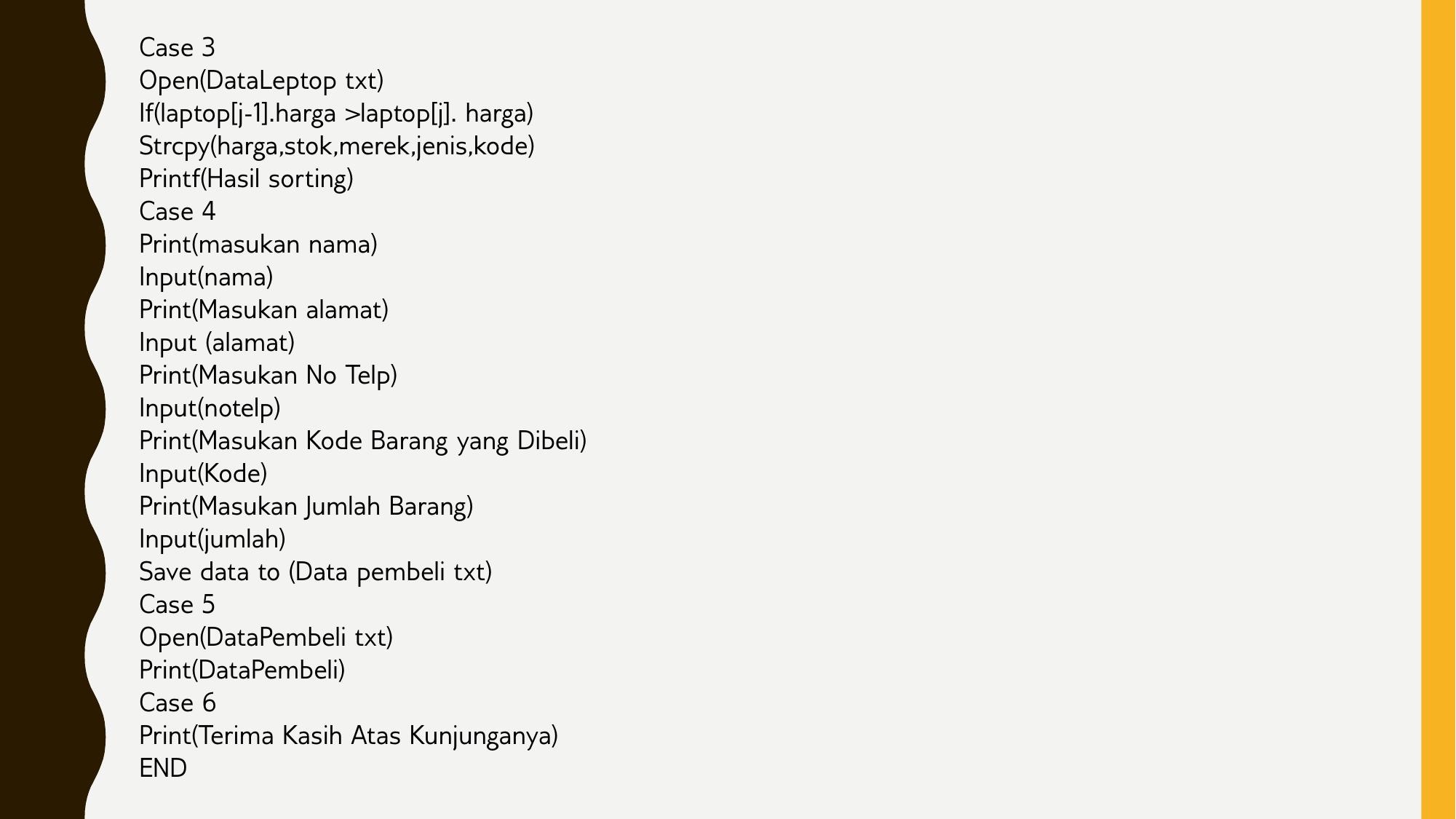

Case 3
Open(DataLeptop txt)
If(laptop[j-1].harga >laptop[j]. harga)
Strcpy(harga,stok,merek,jenis,kode)
Printf(Hasil sorting)
Case 4
Print(masukan nama)
Input(nama)
Print(Masukan alamat)
Input (alamat)
Print(Masukan No Telp)
Input(notelp)
Print(Masukan Kode Barang yang Dibeli)
Input(Kode)
Print(Masukan Jumlah Barang)
Input(jumlah)
Save data to (Data pembeli txt)
Case 5
Open(DataPembeli txt)
Print(DataPembeli)
Case 6
Print(Terima Kasih Atas Kunjunganya)
END